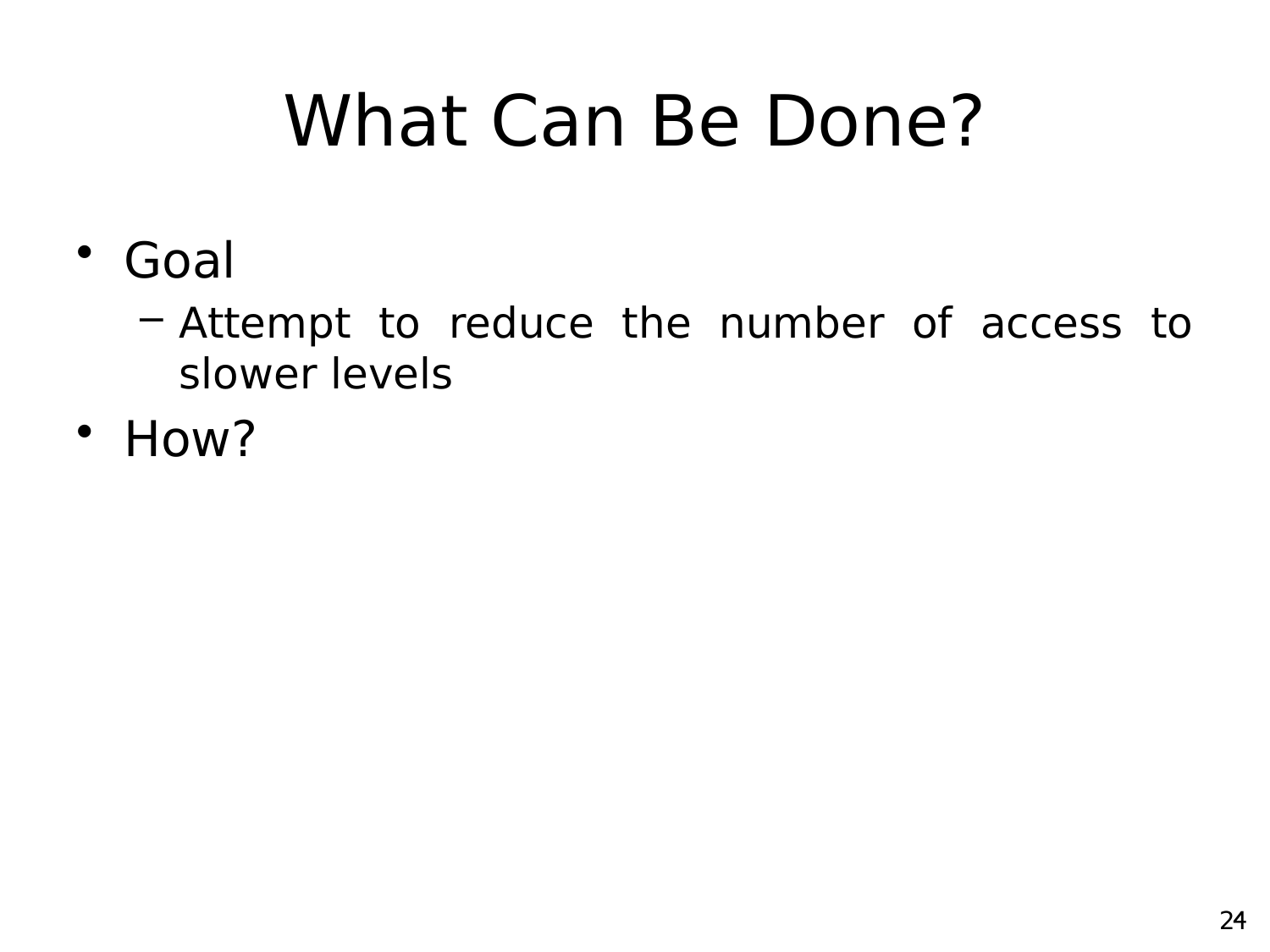

# What Can Be Done?
Goal
Attempt to reduce the number of access to slower levels
How?